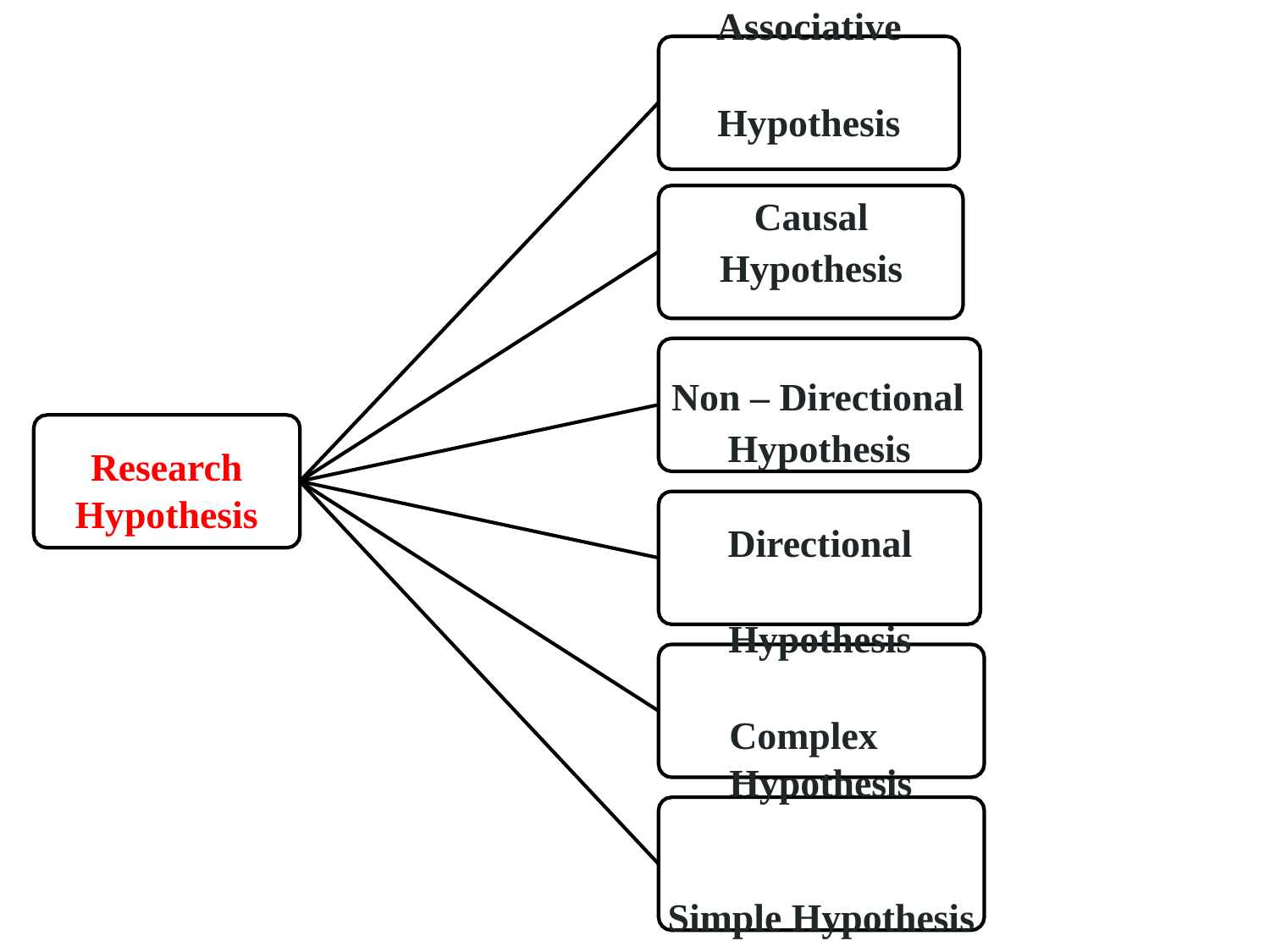

# Associative  Hypothesis

Causal
Hypothesis

Non – Directional
Hypothesis

Research  Hypothesis

Directional  Hypothesis

Complex  Hypothesis

Simple Hypothesis